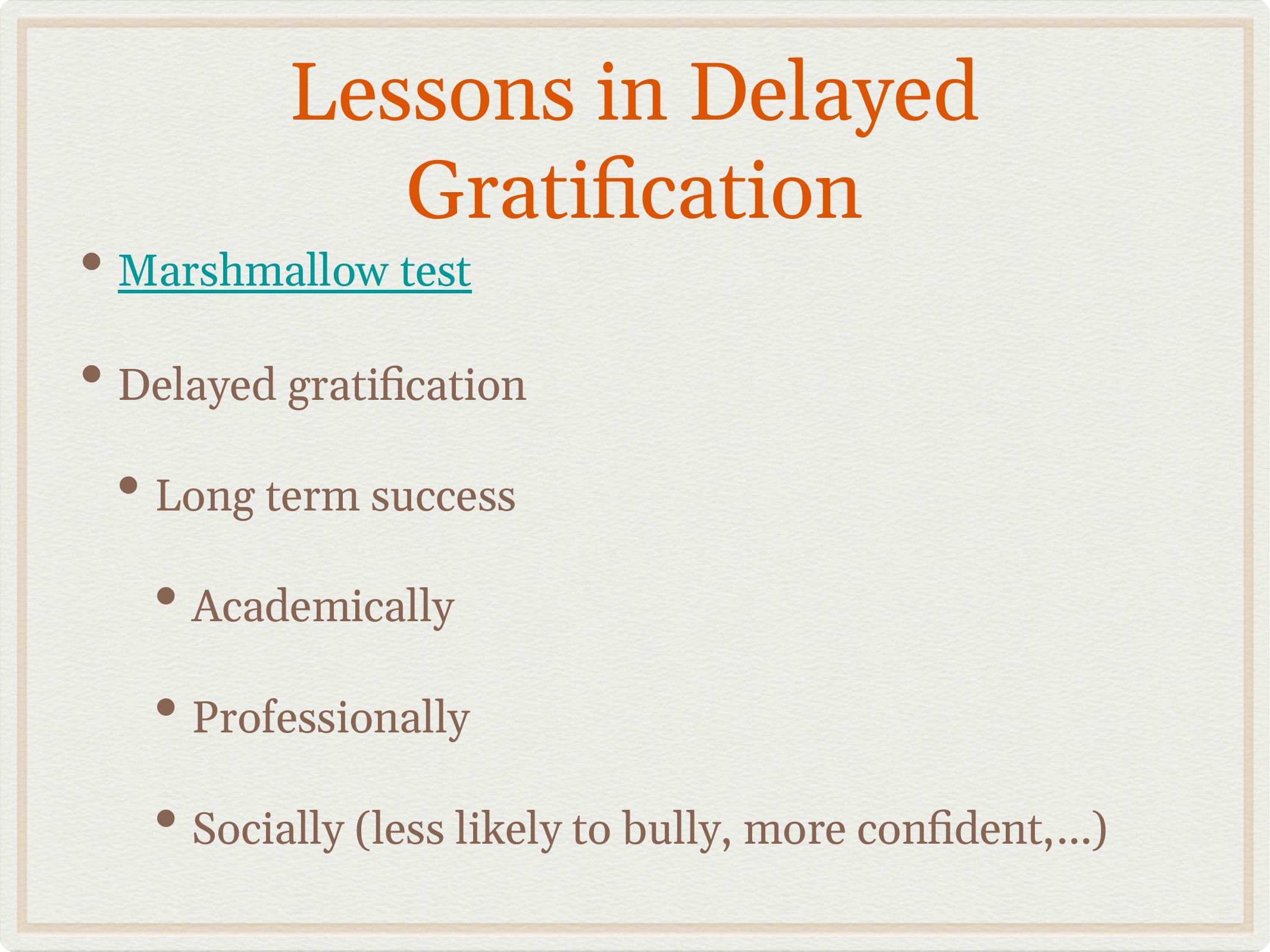

# Lessons in Delayed Gratification
Marshmallow test
Delayed gratification
Long term success
Academically
Professionally
Socially (less likely to bully, more confident,…)